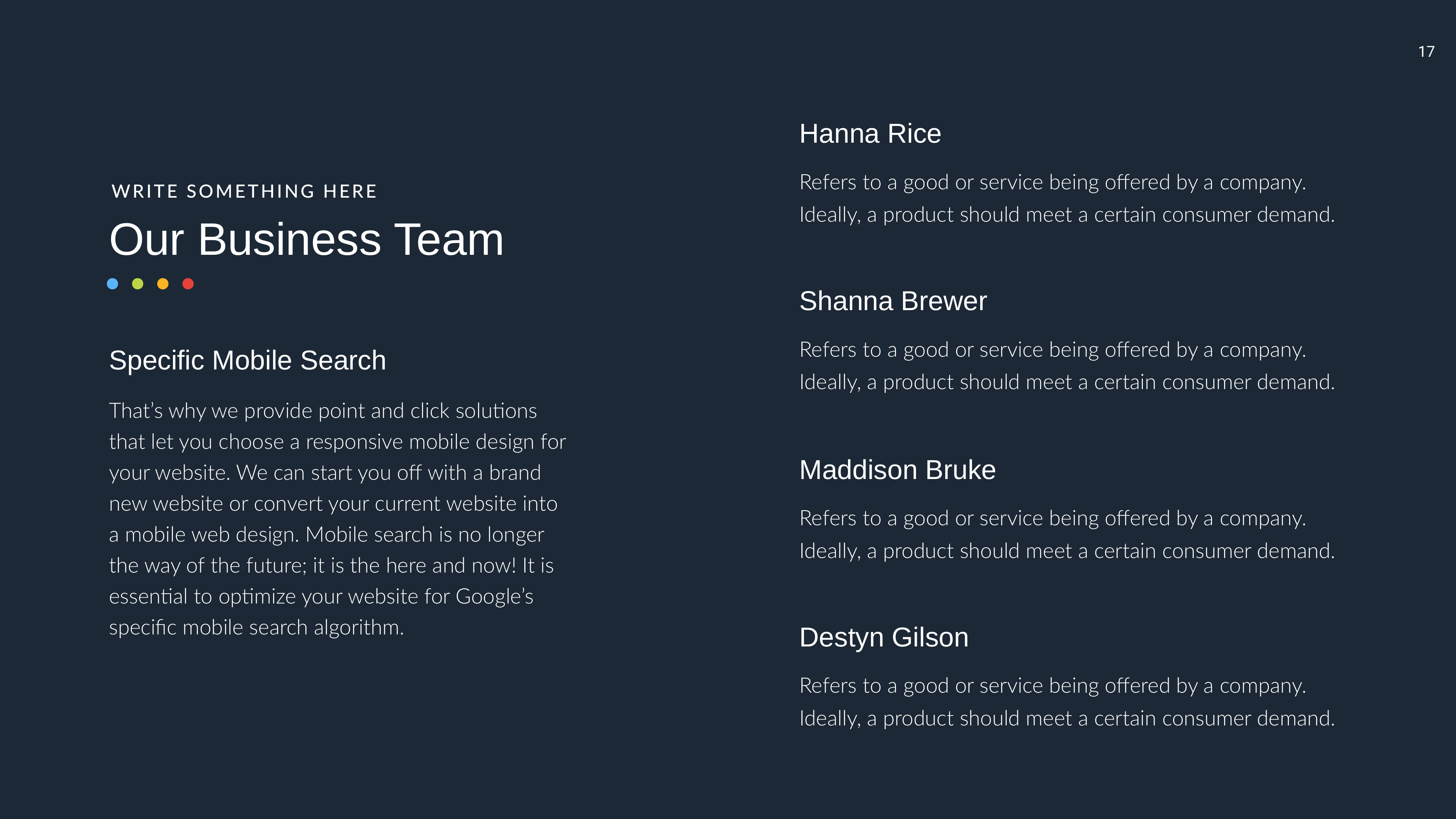

Hanna Rice
Refers to a good or service being offered by a company. Ideally, a product should meet a certain consumer demand.
Shanna Brewer
Refers to a good or service being offered by a company. Ideally, a product should meet a certain consumer demand.
Maddison Bruke
Refers to a good or service being offered by a company. Ideally, a product should meet a certain consumer demand.
Destyn Gilson
Refers to a good or service being offered by a company. Ideally, a product should meet a certain consumer demand.

WRITE SOMETHING HERE
Our Business Team

Specific Mobile Search
That’s why we provide point and click solutions that let you choose a responsive mobile design for your website. We can start you off with a brand new website or convert your current website into a mobile web design. Mobile search is no longer the way of the future; it is the here and now! It is essential to optimize your website for Google’s specific mobile search algorithm.